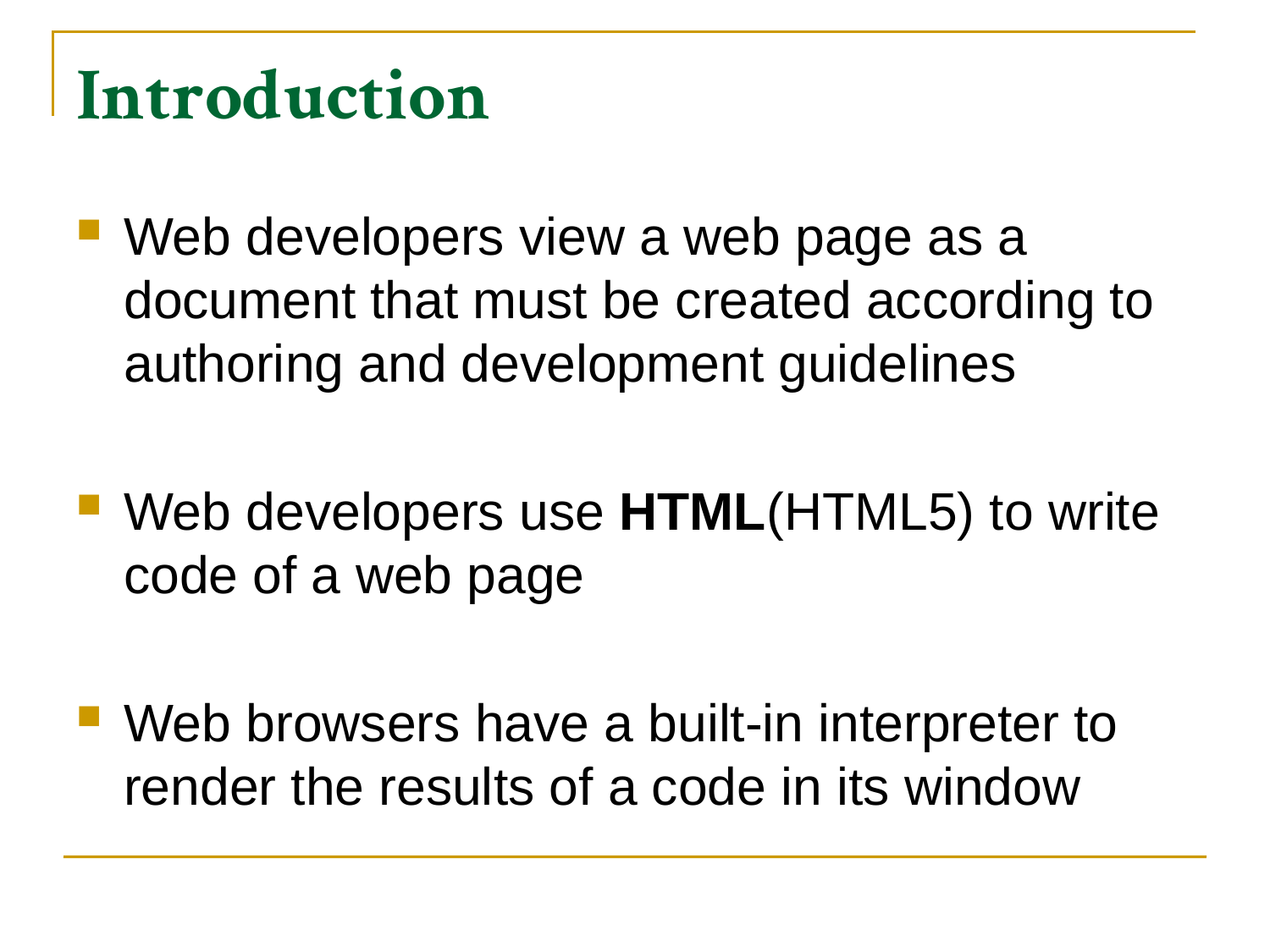

# Introduction
Web developers view a web page as a document that must be created according to authoring and development guidelines

Web developers use HTML(HTML5) to write code of a web page

Web browsers have a built-in interpreter to render the results of a code in its window